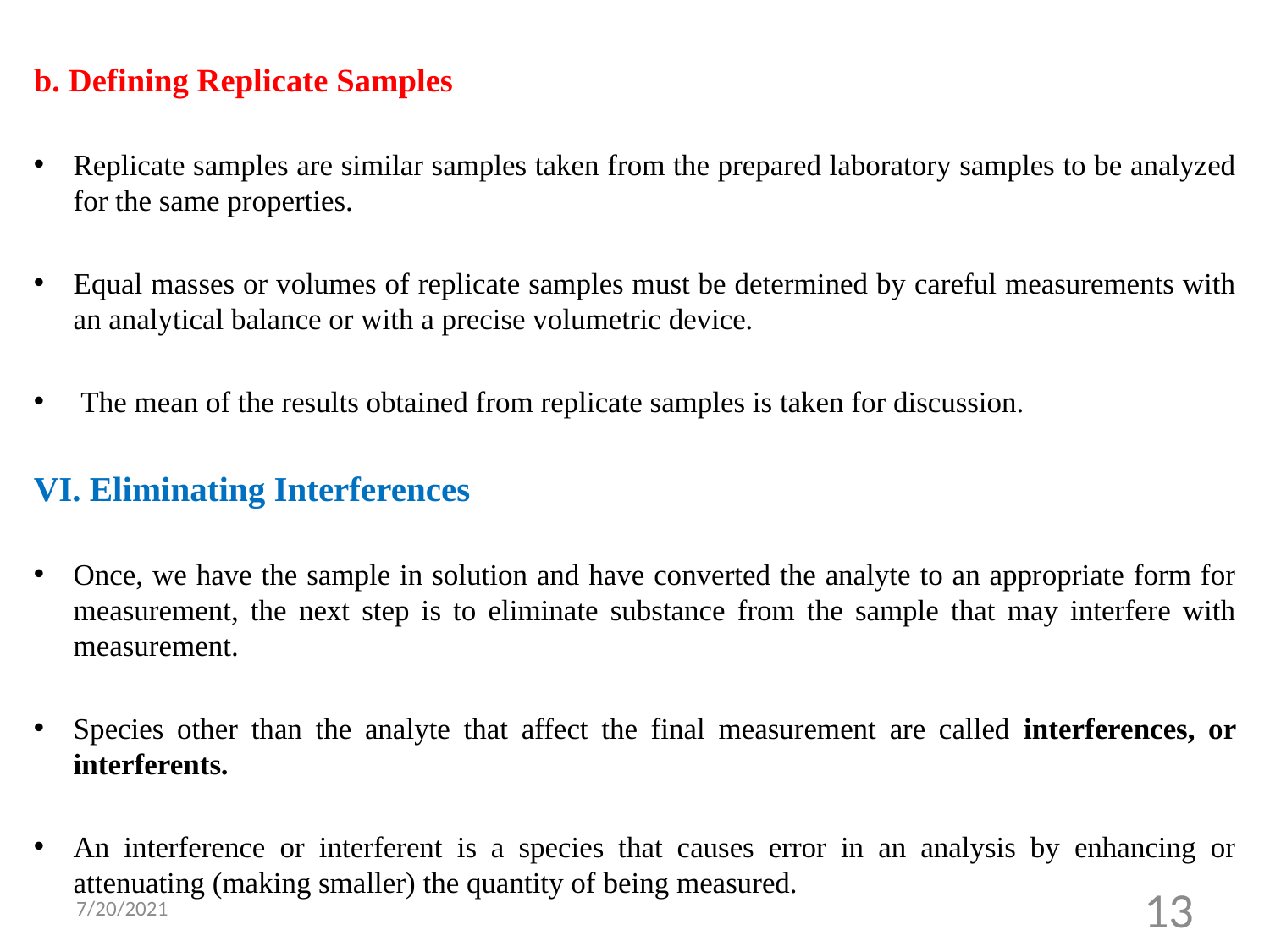

b. Defining Replicate Samples

Replicate samples are similar samples taken from the prepared laboratory samples to be analyzed for the same properties.

Equal masses or volumes of replicate samples must be determined by careful measurements with an analytical balance or with a precise volumetric device.

 The mean of the results obtained from replicate samples is taken for discussion.

VI. Eliminating Interferences

Once, we have the sample in solution and have converted the analyte to an appropriate form for measurement, the next step is to eliminate substance from the sample that may interfere with measurement.

Species other than the analyte that affect the final measurement are called interferences, or interferents.

An interference or interferent is a species that causes error in an analysis by enhancing or attenuating (making smaller) the quantity of being measured.

7/20/2021
13